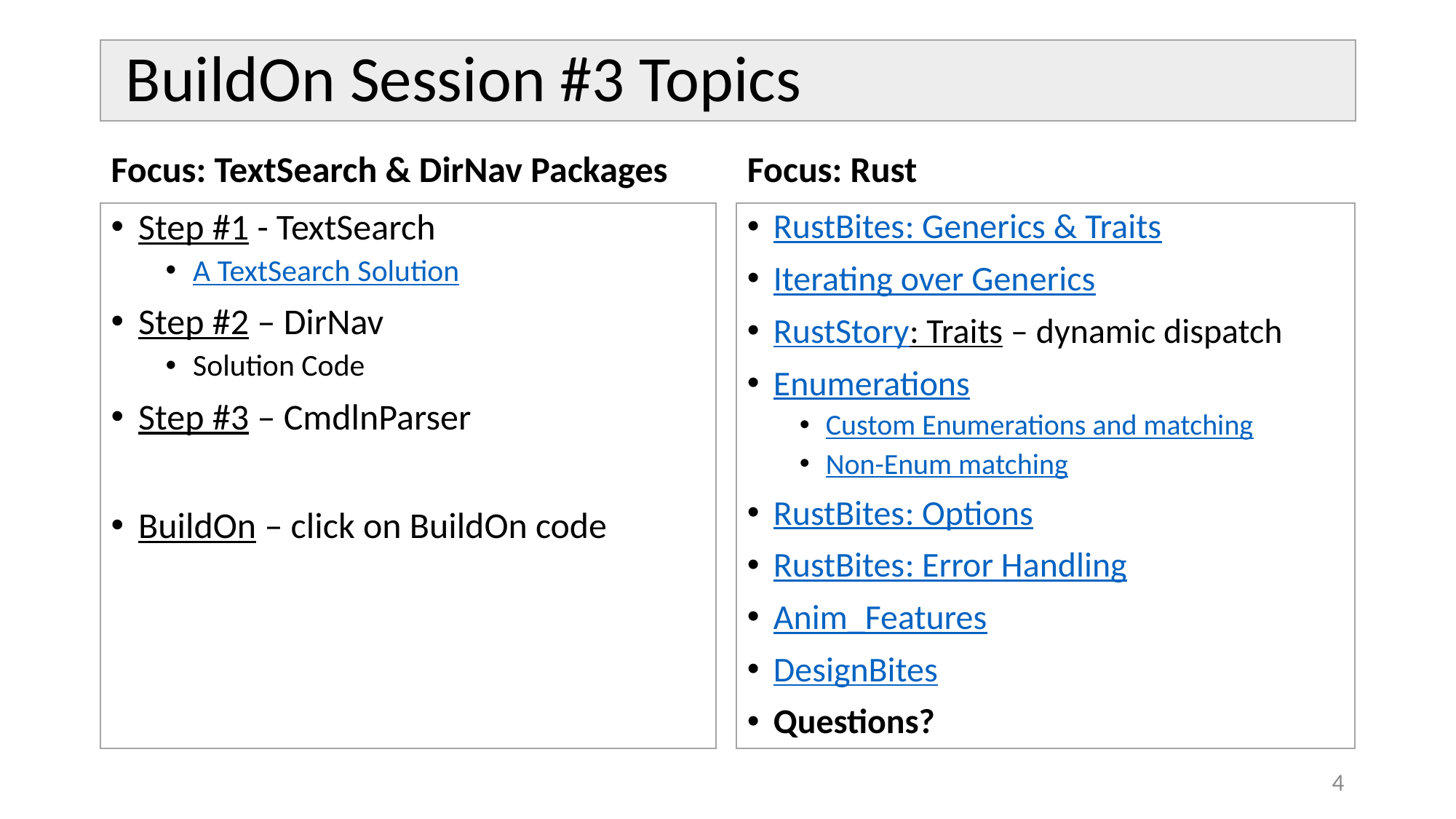

# BuildOn Session #3 Topics
Focus: TextSearch & DirNav Packages
Focus: Rust
RustBites: Generics & Traits
Iterating over Generics
RustStory: Traits – dynamic dispatch
Enumerations
Custom Enumerations and matching
Non-Enum matching
RustBites: Options
RustBites: Error Handling
Anim_Features
DesignBites
Questions?

Step #1 - TextSearch
A TextSearch Solution
Step #2 – DirNav
Solution Code
Step #3 – CmdlnParser

BuildOn – click on BuildOn code

4